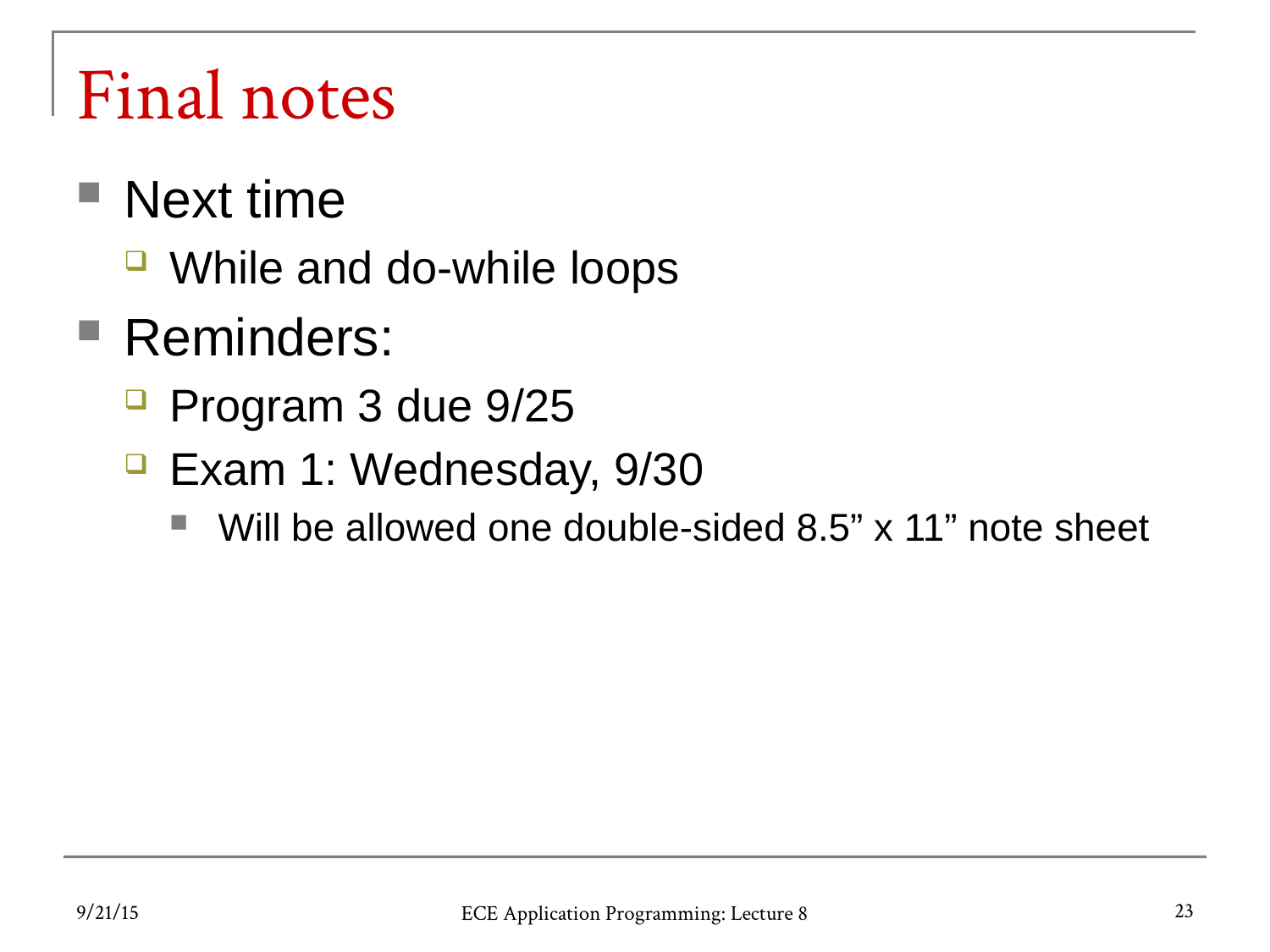

# Final notes
Next time
While and do-while loops
Reminders:
Program 3 due 9/25
Exam 1: Wednesday, 9/30
Will be allowed one double-sided 8.5” x 11” note sheet
9/21/15
23
ECE Application Programming: Lecture 8